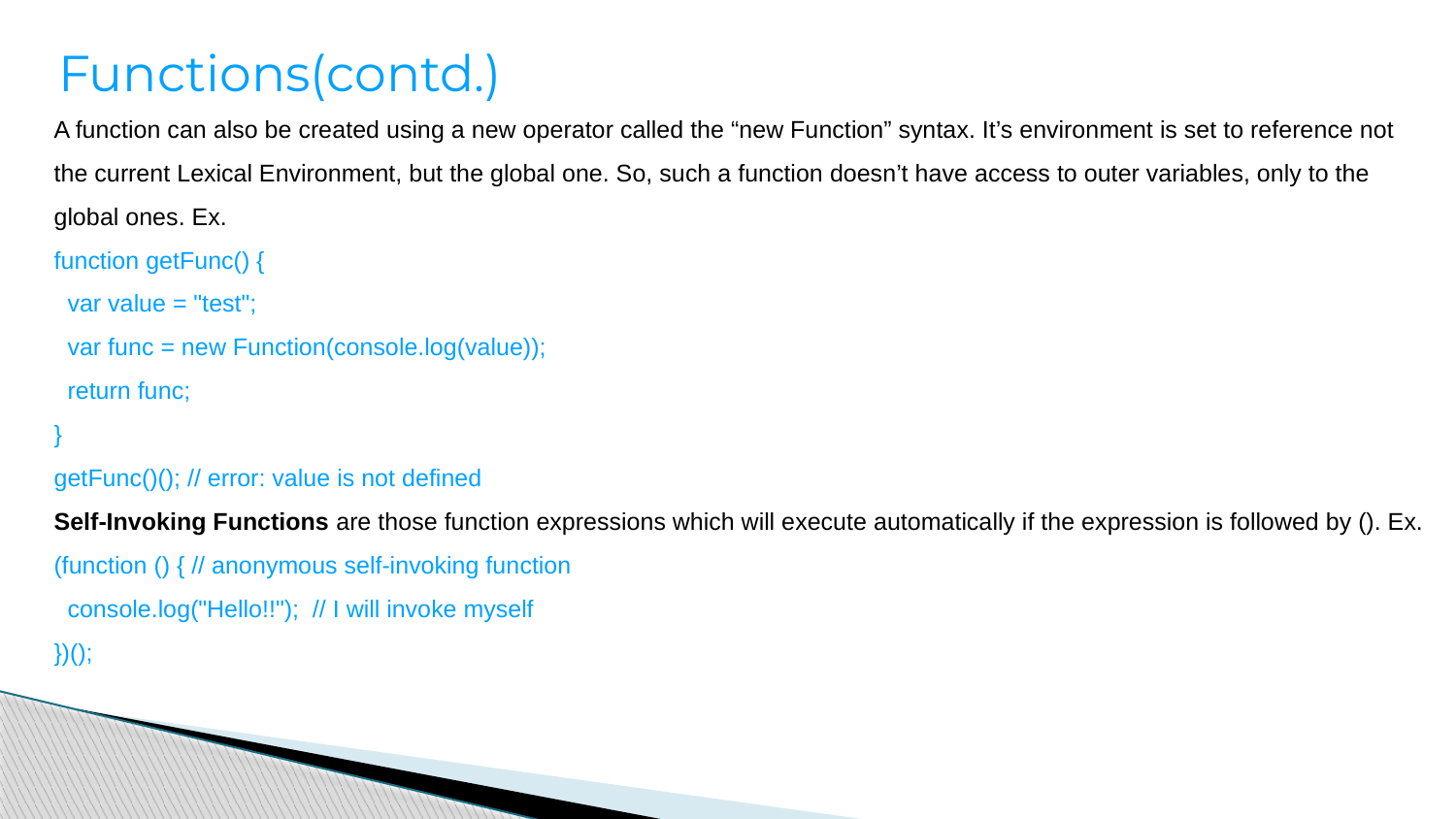

Functions(contd.)
A function can also be created using a new operator called the “new Function” syntax. It’s environment is set to reference not the current Lexical Environment, but the global one. So, such a function doesn’t have access to outer variables, only to the global ones. Ex.
function getFunc() {
  var value = "test";
  var func = new Function(console.log(value));
  return func;
}
getFunc()(); // error: value is not defined
Self-Invoking Functions are those function expressions which will execute automatically if the expression is followed by (). Ex.
(function () { // anonymous self-invoking function
  console.log("Hello!!");  // I will invoke myself
})();